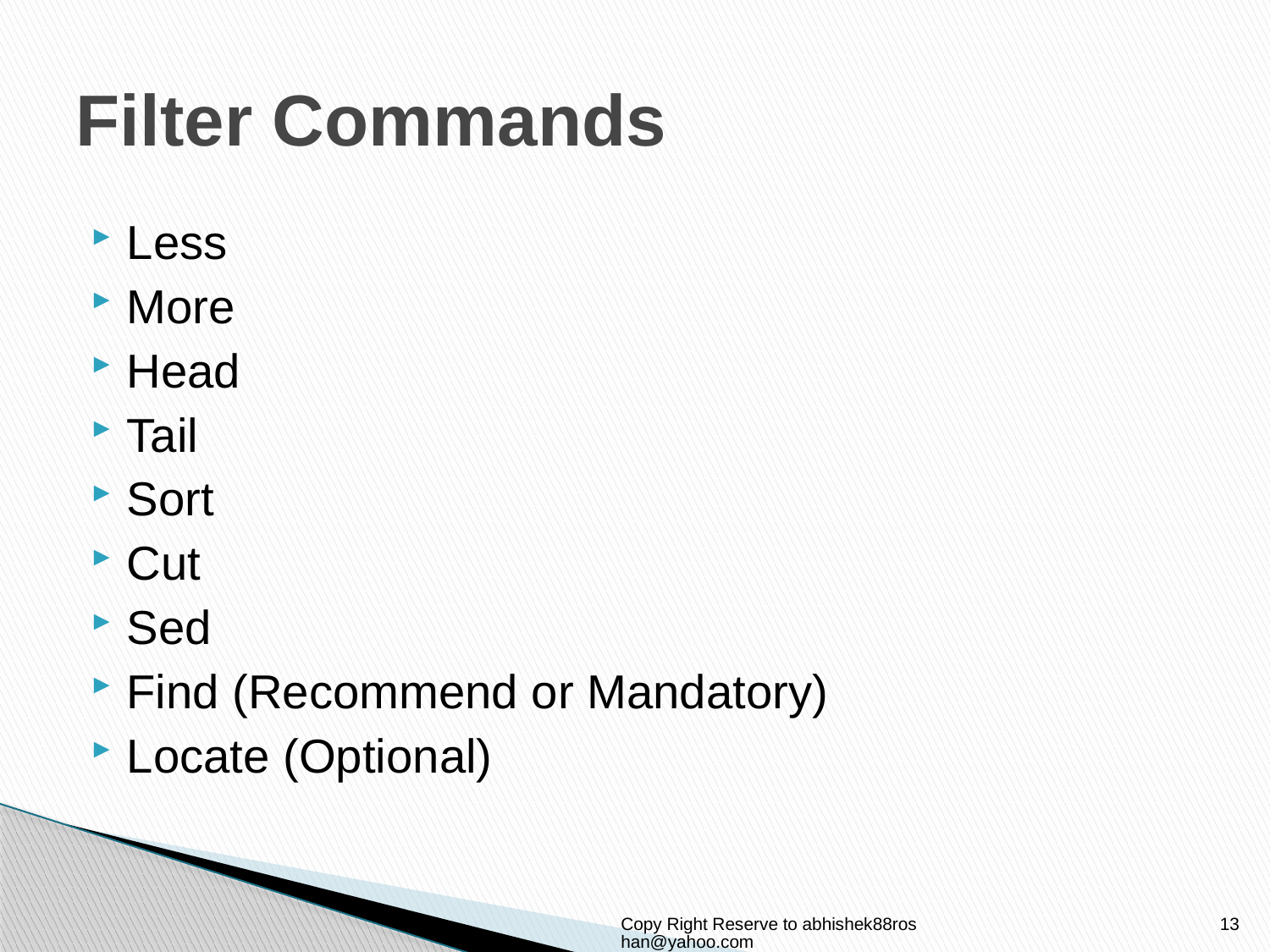

# Filter Commands
Less
More
Head
Tail
Sort
Cut
Sed
Find (Recommend or Mandatory)
Locate (Optional)
Copy Right Reserve to abhishek88roshan@yahoo.com
13